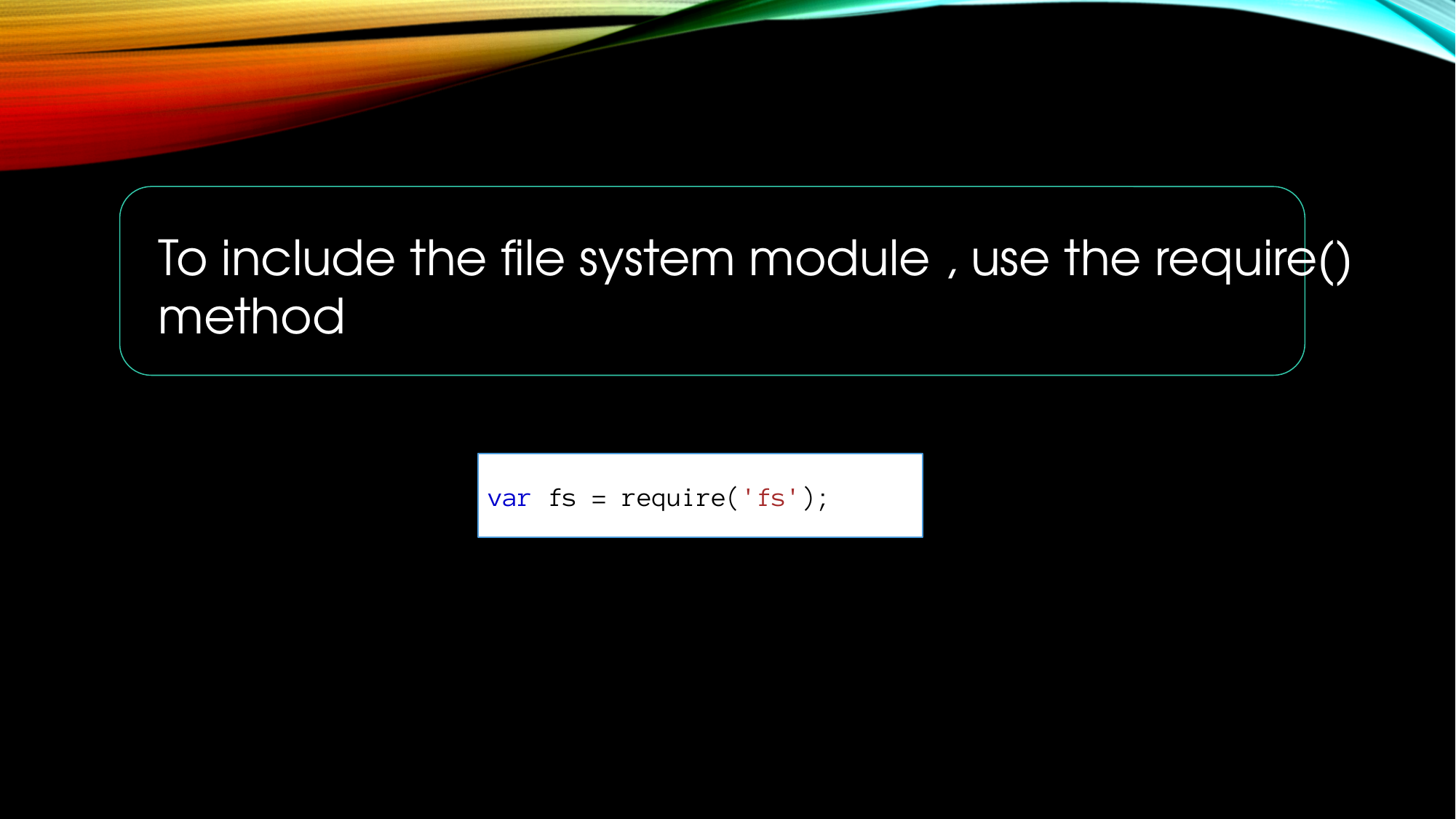

To include the file system module , use the require() method
var fs = require('fs');